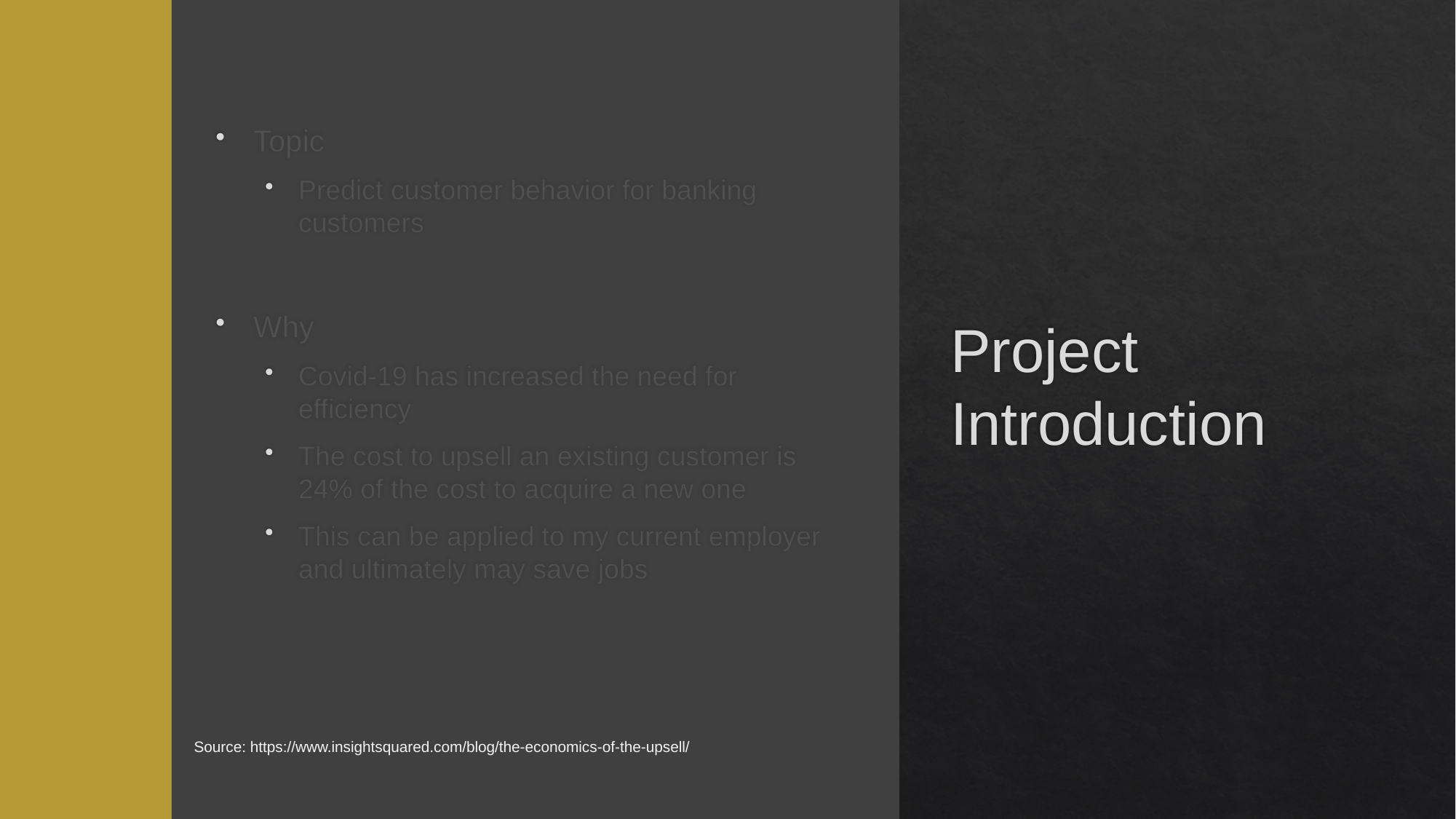

# Project Introduction
Topic
Predict customer behavior for banking customers

Why
Covid-19 has increased the need for efficiency
The cost to upsell an existing customer is 24% of the cost to acquire a new one
This can be applied to my current employer and ultimately may save jobs

Source: https://www.insightsquared.com/blog/the-economics-of-the-upsell/